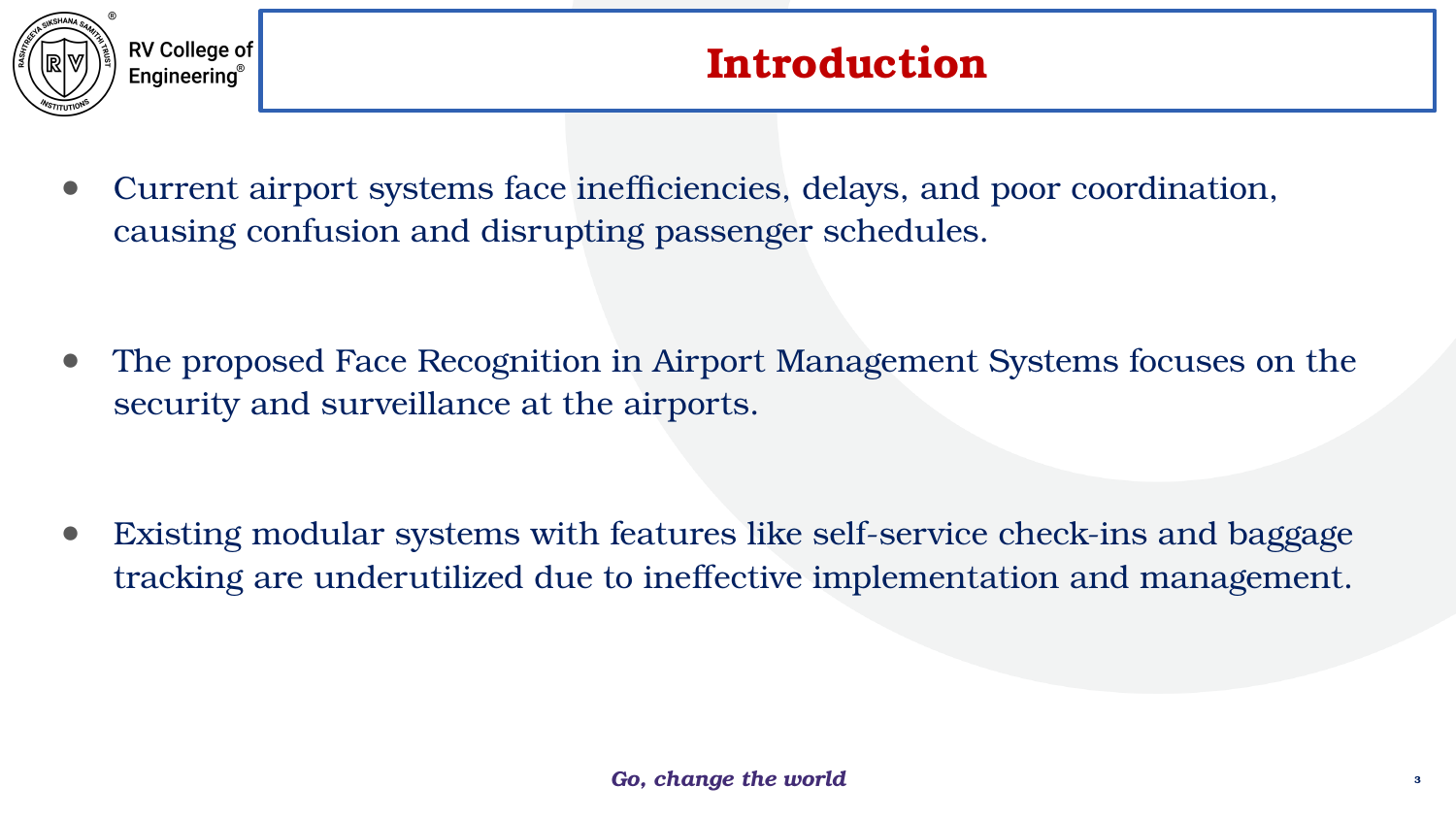

Introduction

Current airport systems face inefficiencies, delays, and poor coordination, causing confusion and disrupting passenger schedules.

The proposed Face Recognition in Airport Management Systems focuses on the security and surveillance at the airports.

Existing modular systems with features like self-service check-ins and baggage tracking are underutilized due to ineffective implementation and management.
3